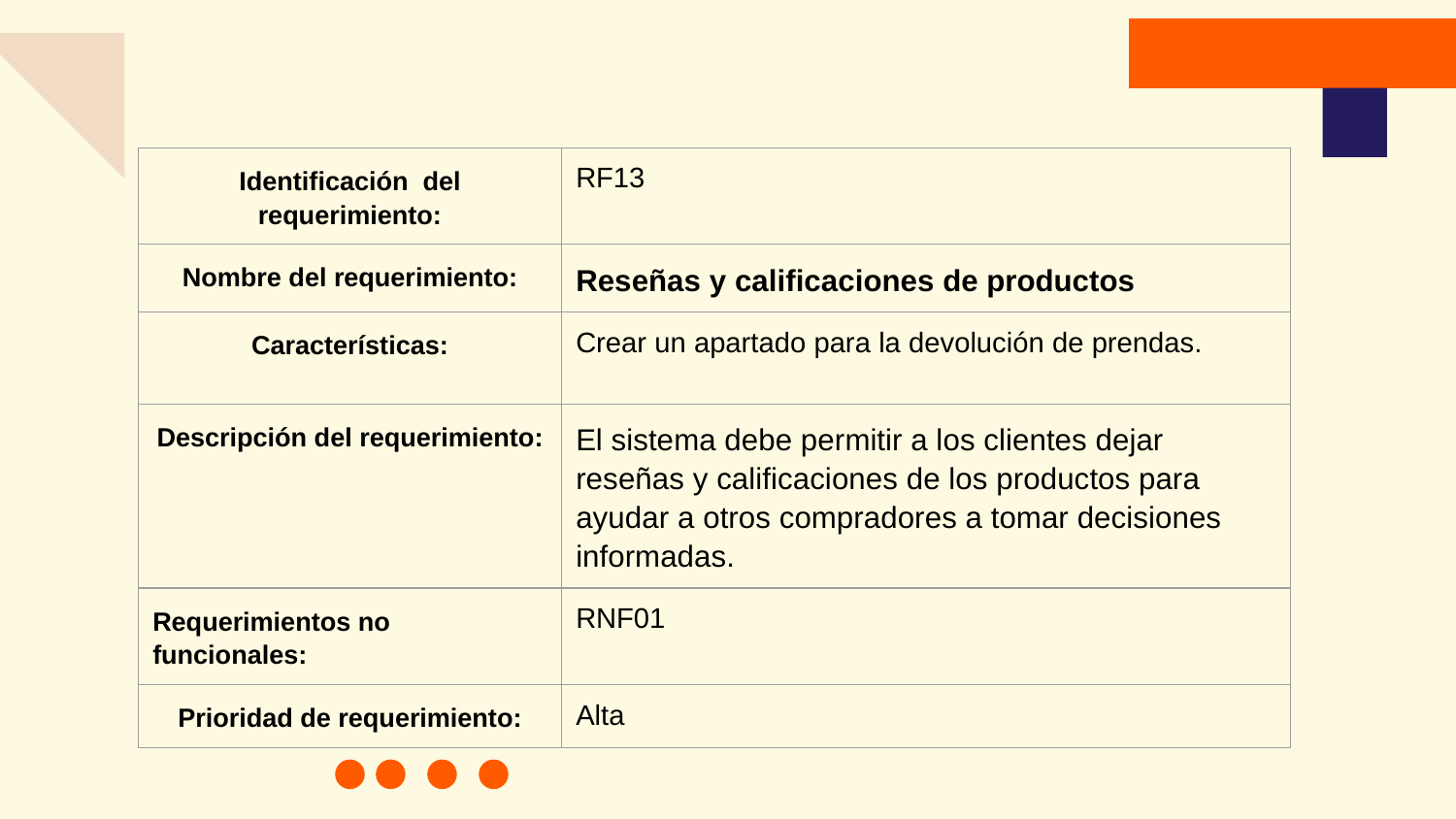

| Identificación del requerimiento: | RF13 |
| --- | --- |
| Nombre del requerimiento: | Reseñas y calificaciones de productos |
| Características: | Crear un apartado para la devolución de prendas. |
| Descripción del requerimiento: | El sistema debe permitir a los clientes dejar reseñas y calificaciones de los productos para ayudar a otros compradores a tomar decisiones informadas. |
| Requerimientos no funcionales: | RNF01 |
| Prioridad de requerimiento: | Alta |